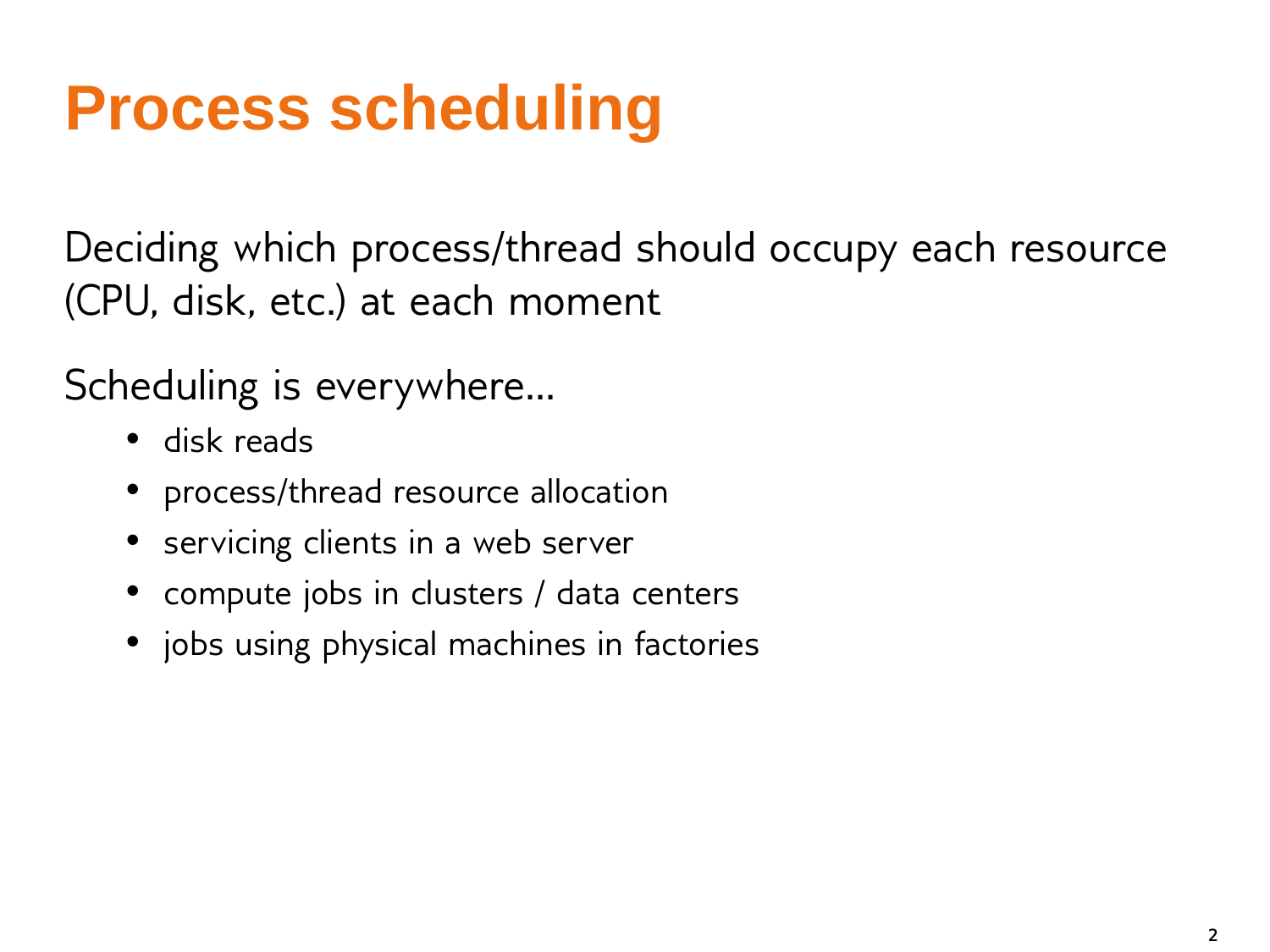

# Process scheduling
Deciding which process/thread should occupy each resource (CPU, disk, etc.) at each moment
Scheduling is everywhere...
disk reads
process/thread resource allocation
servicing clients in a web server
compute jobs in clusters / data centers
jobs using physical machines in factories